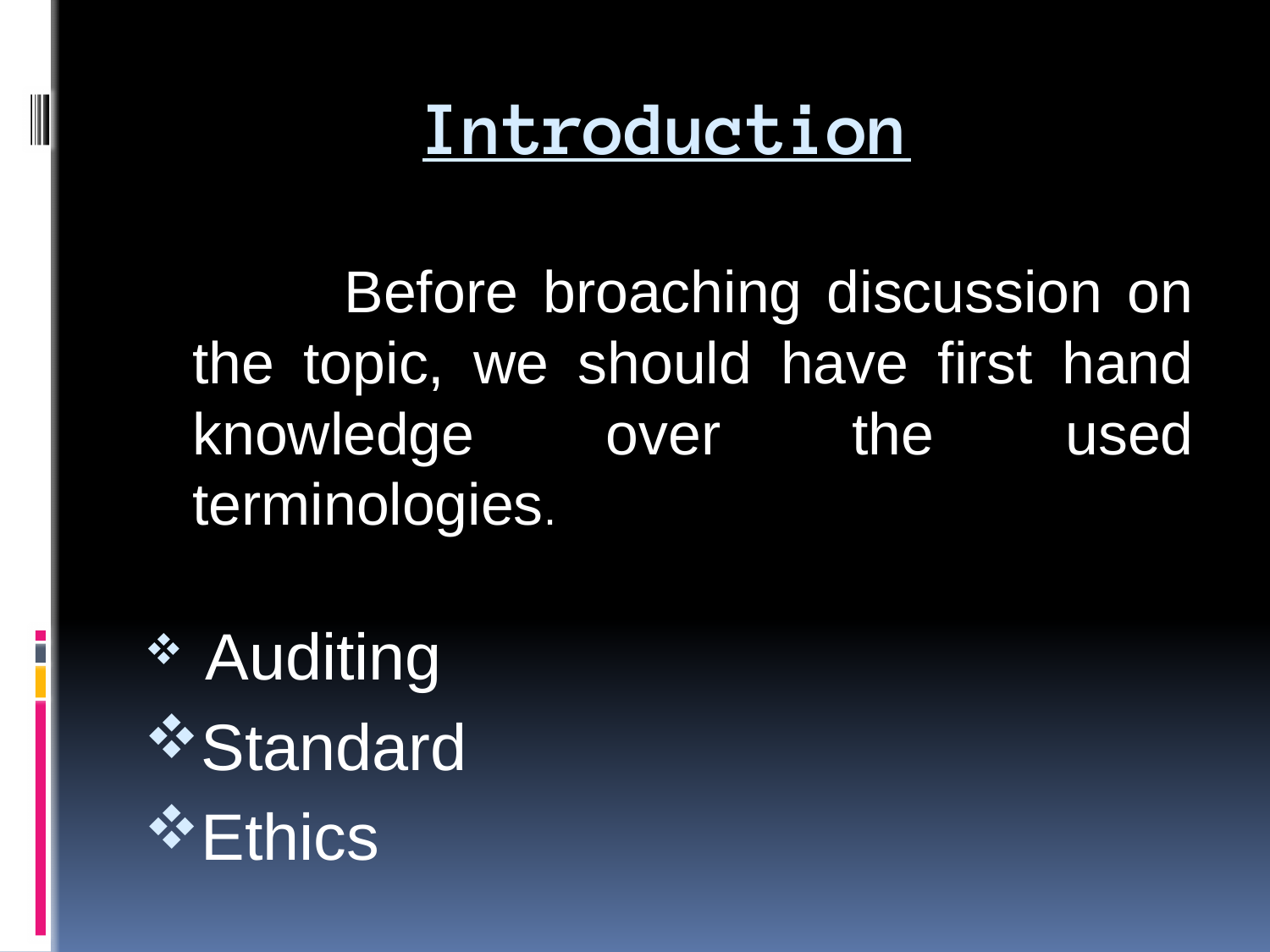

# Introduction
    		Before broaching discussion on the topic, we should have first hand knowledge over the used terminologies.

 Auditing
Standard
Ethics